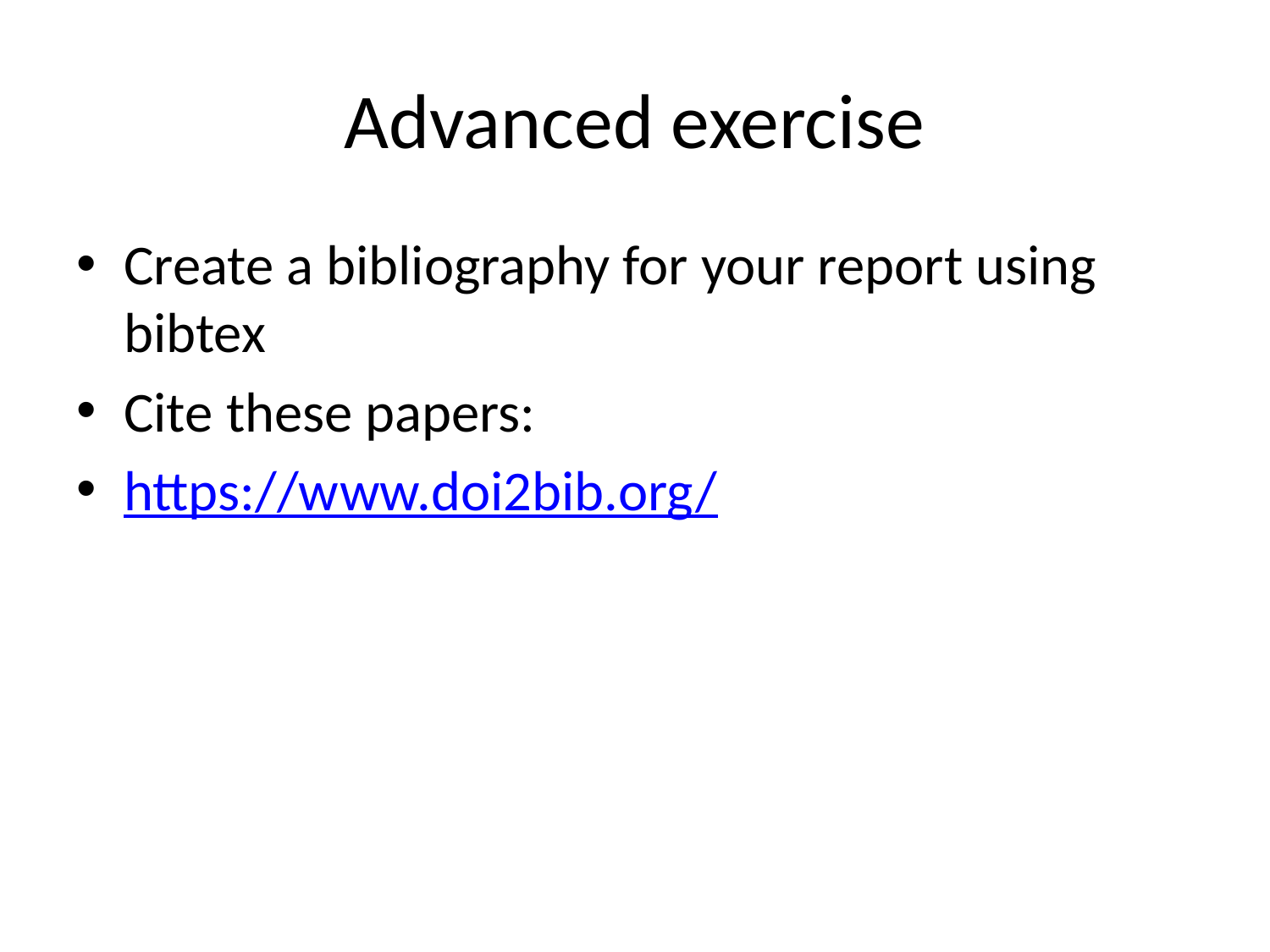

# Advanced exercise
Create a bibliography for your report using bibtex
Cite these papers:
https://www.doi2bib.org/